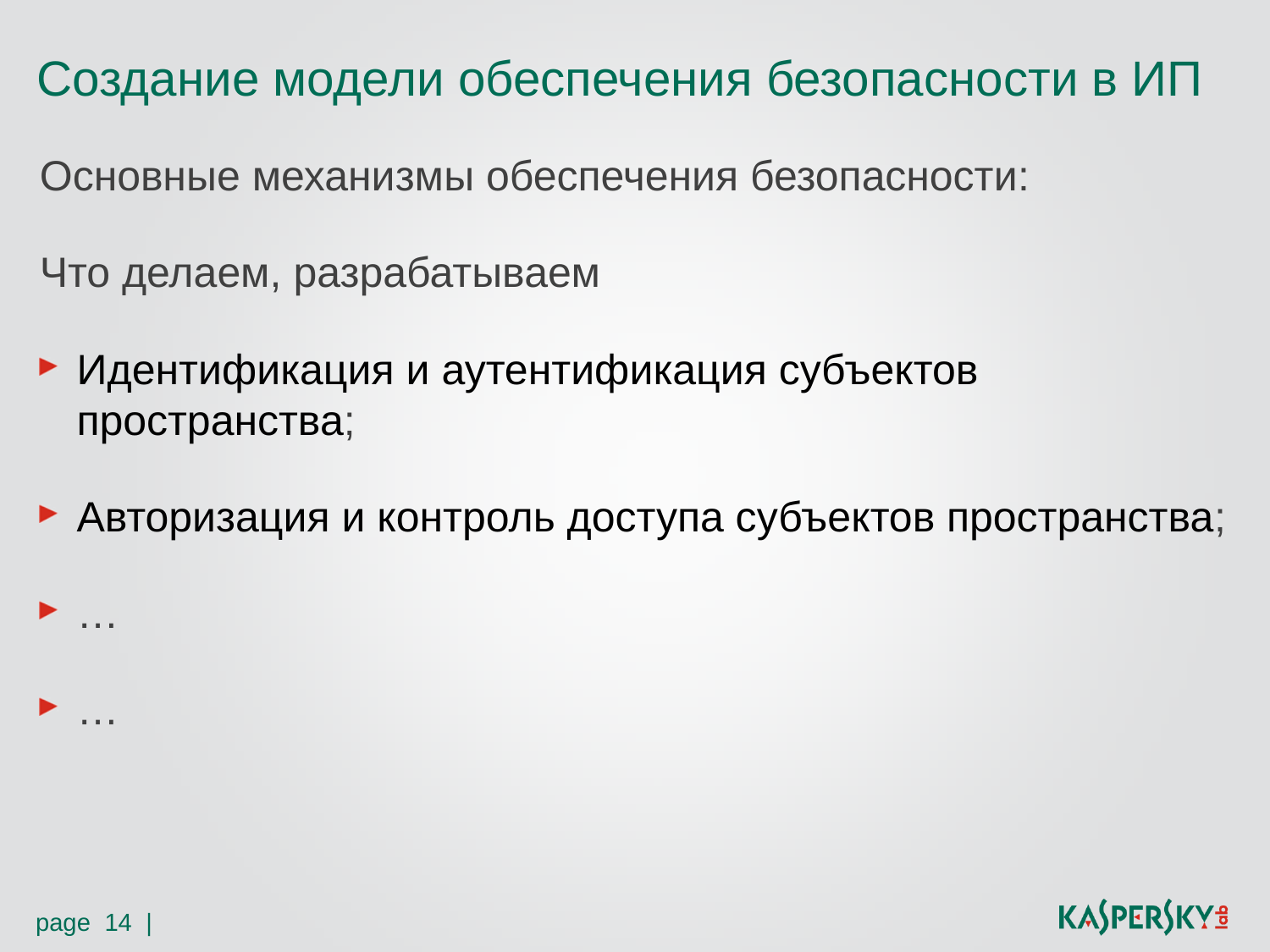

# Создание модели обеспечения безопасности в ИП
Основные механизмы обеспечения безопасности:
Что делаем, разрабатываем
Идентификация и аутентификация субъектов пространства;
Авторизация и контроль доступа субъектов пространства;
…
…